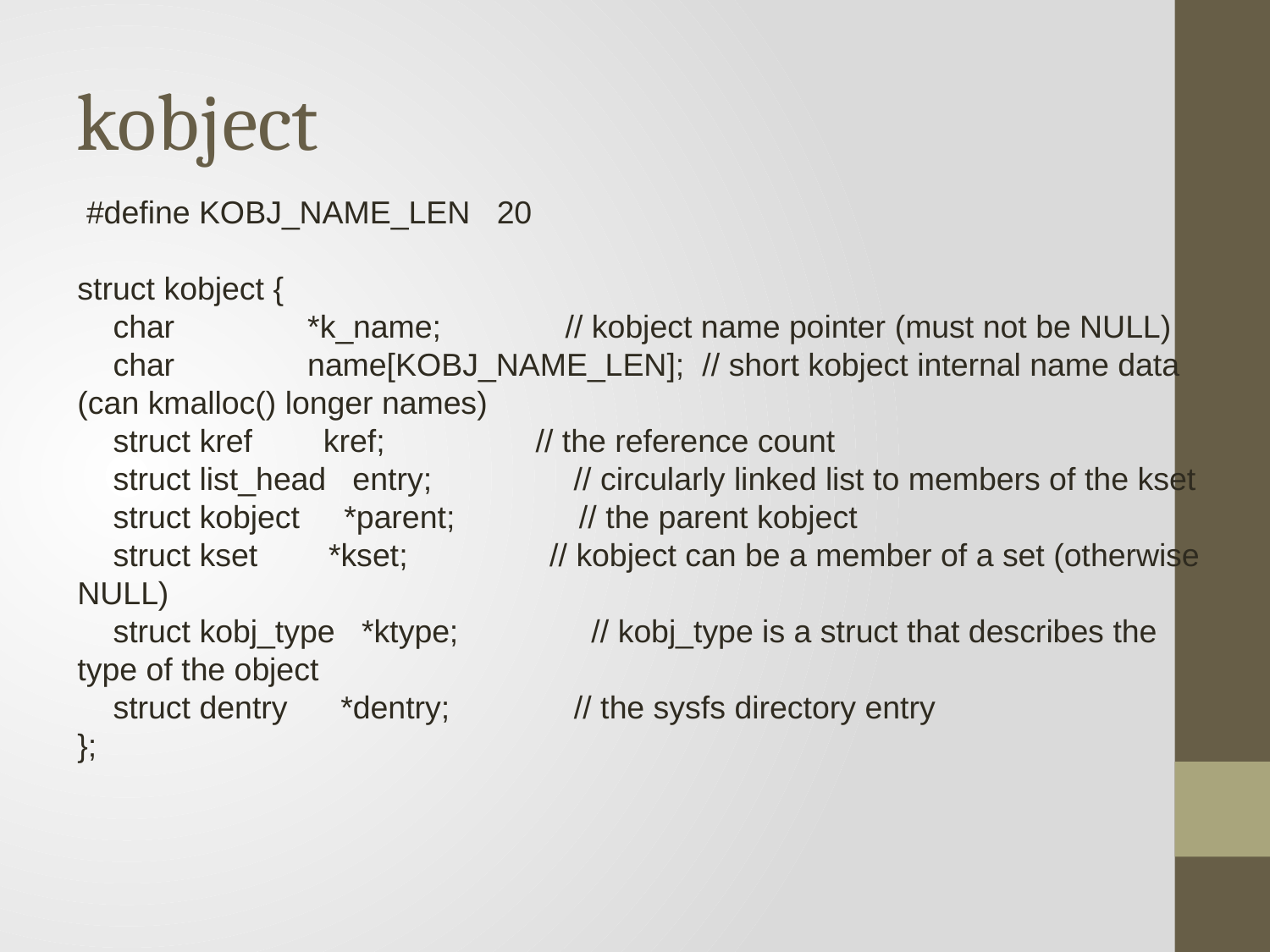

# kobject
 #define KOBJ_NAME_LEN   20

struct kobject {
    char               *k_name;              // kobject name pointer (must not be NULL)
    char               name[KOBJ_NAME_LEN];  // short kobject internal name data (can kmalloc() longer names)
    struct kref        kref;                 // the reference count
    struct list_head   entry;                // circularly linked list to members of the kset
    struct kobject     *parent;              // the parent kobject
    struct kset        *kset;                // kobject can be a member of a set (otherwise NULL)
    struct kobj_type   *ktype;               // kobj_type is a struct that describes the type of the object
    struct dentry      *dentry;              // the sysfs directory entry
};